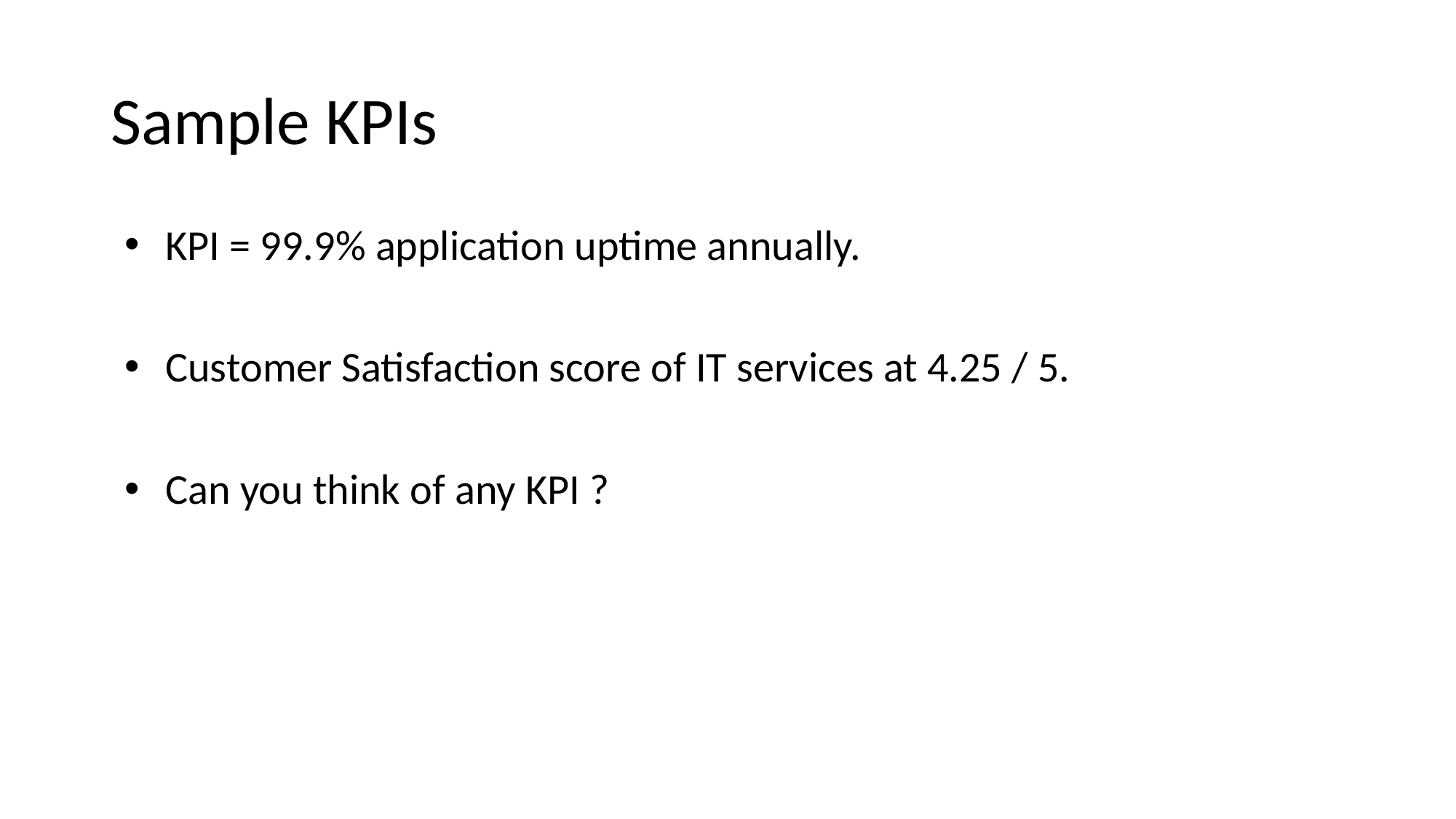

# Sample KPIs
KPI = 99.9% application uptime annually.

Customer Satisfaction score of IT services at 4.25 / 5.

Can you think of any KPI ?